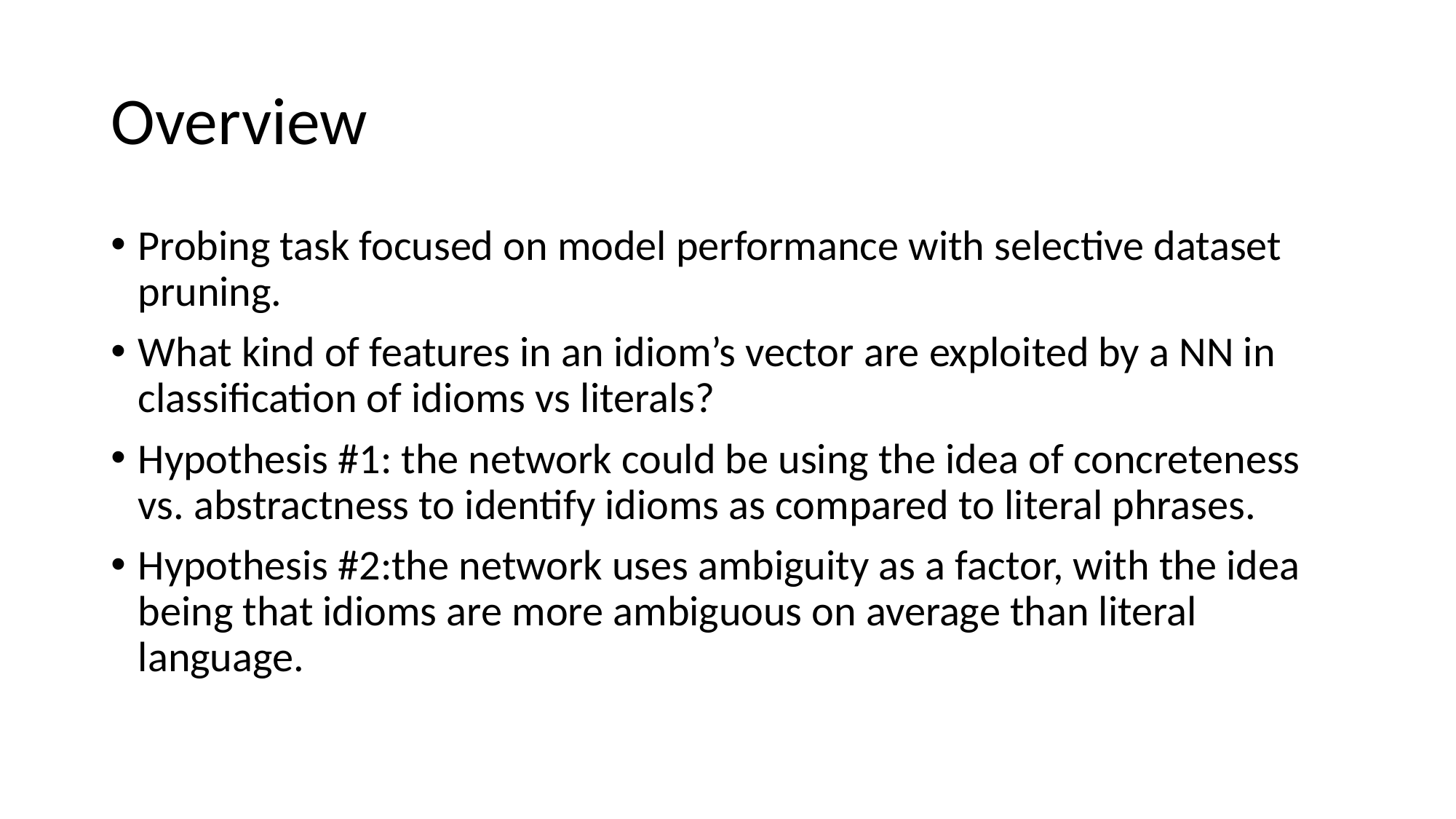

# Overview
Probing task focused on model performance with selective dataset pruning.
What kind of features in an idiom’s vector are exploited by a NN in classification of idioms vs literals?
Hypothesis #1: the network could be using the idea of concreteness vs. abstractness to identify idioms as compared to literal phrases.
Hypothesis #2:the network uses ambiguity as a factor, with the idea being that idioms are more ambiguous on average than literal language.